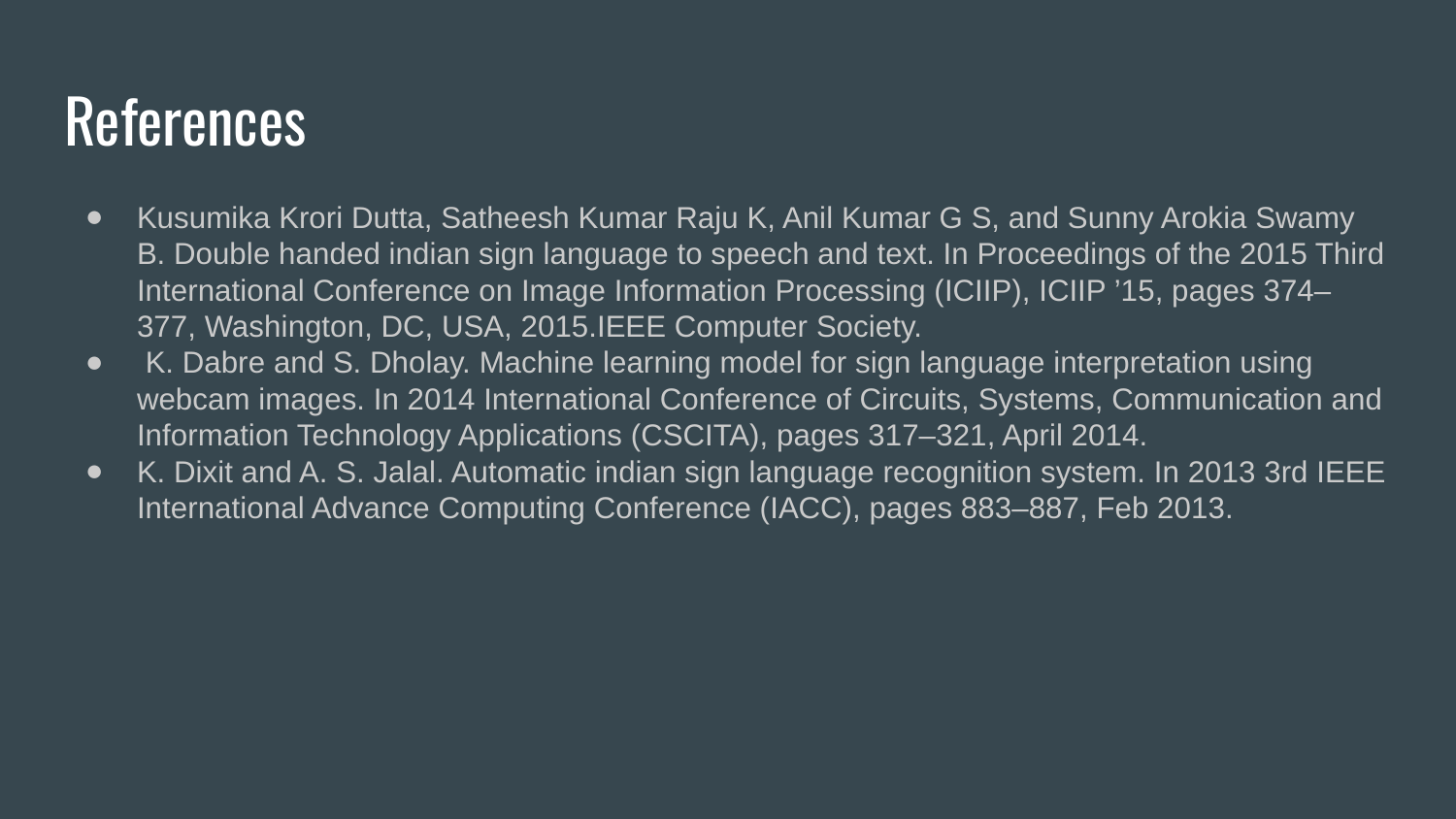

# References
Kusumika Krori Dutta, Satheesh Kumar Raju K, Anil Kumar G S, and Sunny Arokia Swamy B. Double handed indian sign language to speech and text. In Proceedings of the 2015 Third International Conference on Image Information Processing (ICIIP), ICIIP ’15, pages 374–377, Washington, DC, USA, 2015.IEEE Computer Society.
 K. Dabre and S. Dholay. Machine learning model for sign language interpretation using webcam images. In 2014 International Conference of Circuits, Systems, Communication and Information Technology Applications (CSCITA), pages 317–321, April 2014.
K. Dixit and A. S. Jalal. Automatic indian sign language recognition system. In 2013 3rd IEEE International Advance Computing Conference (IACC), pages 883–887, Feb 2013.